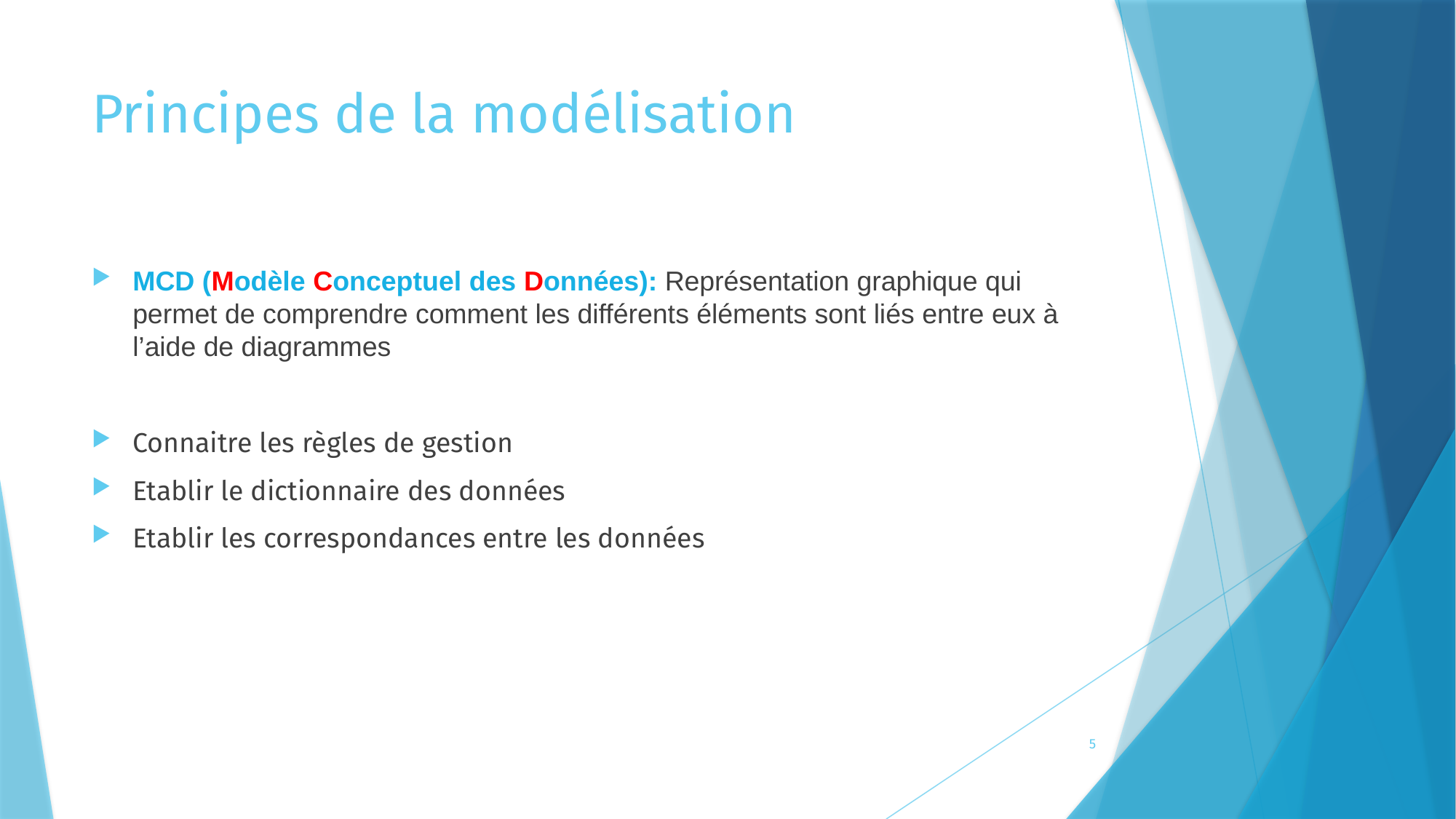

# Principes de la modélisation
MCD (Modèle Conceptuel des Données): Représentation graphique qui permet de comprendre comment les différents éléments sont liés entre eux à l’aide de diagrammes

Connaitre les règles de gestion
Etablir le dictionnaire des données
Etablir les correspondances entre les données

5